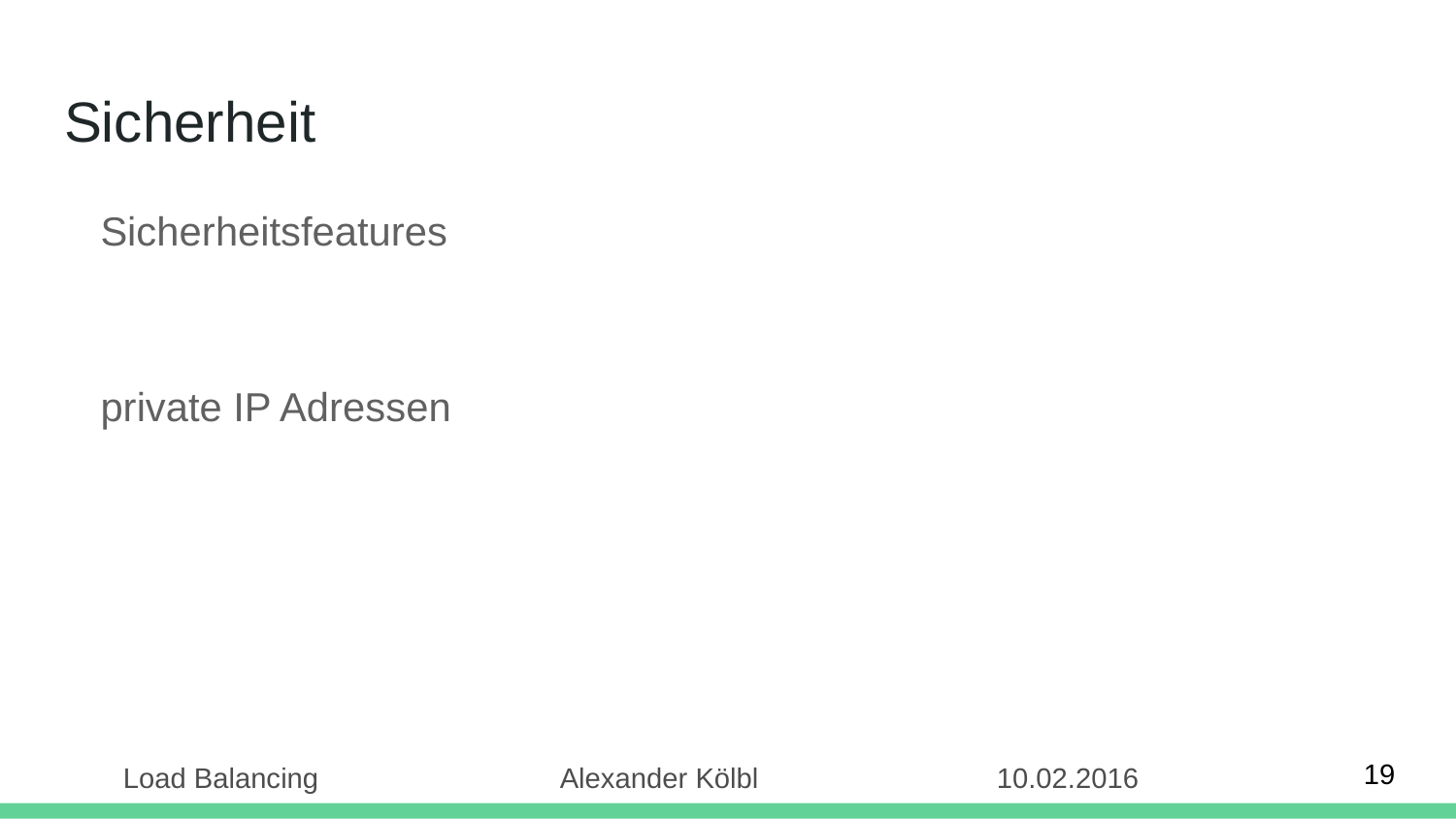

# Sicherheit
Sicherheitsfeatures

private IP Adressen

19